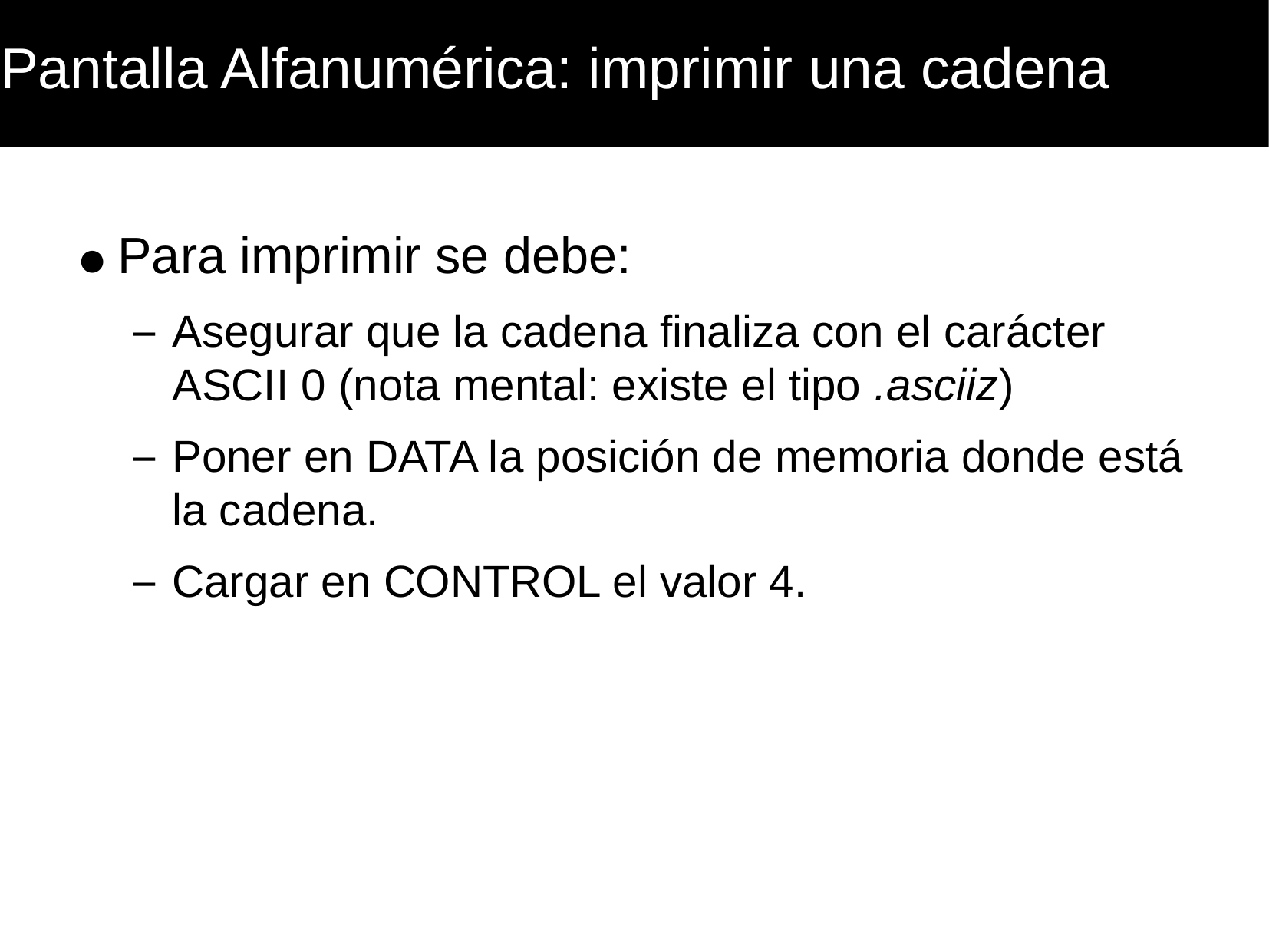

Pantalla Alfanumérica: imprimir una cadena
Para imprimir se debe:
Asegurar que la cadena finaliza con el carácter ASCII 0 (nota mental: existe el tipo .asciiz)
Poner en DATA la posición de memoria donde está la cadena.
Cargar en CONTROL el valor 4.